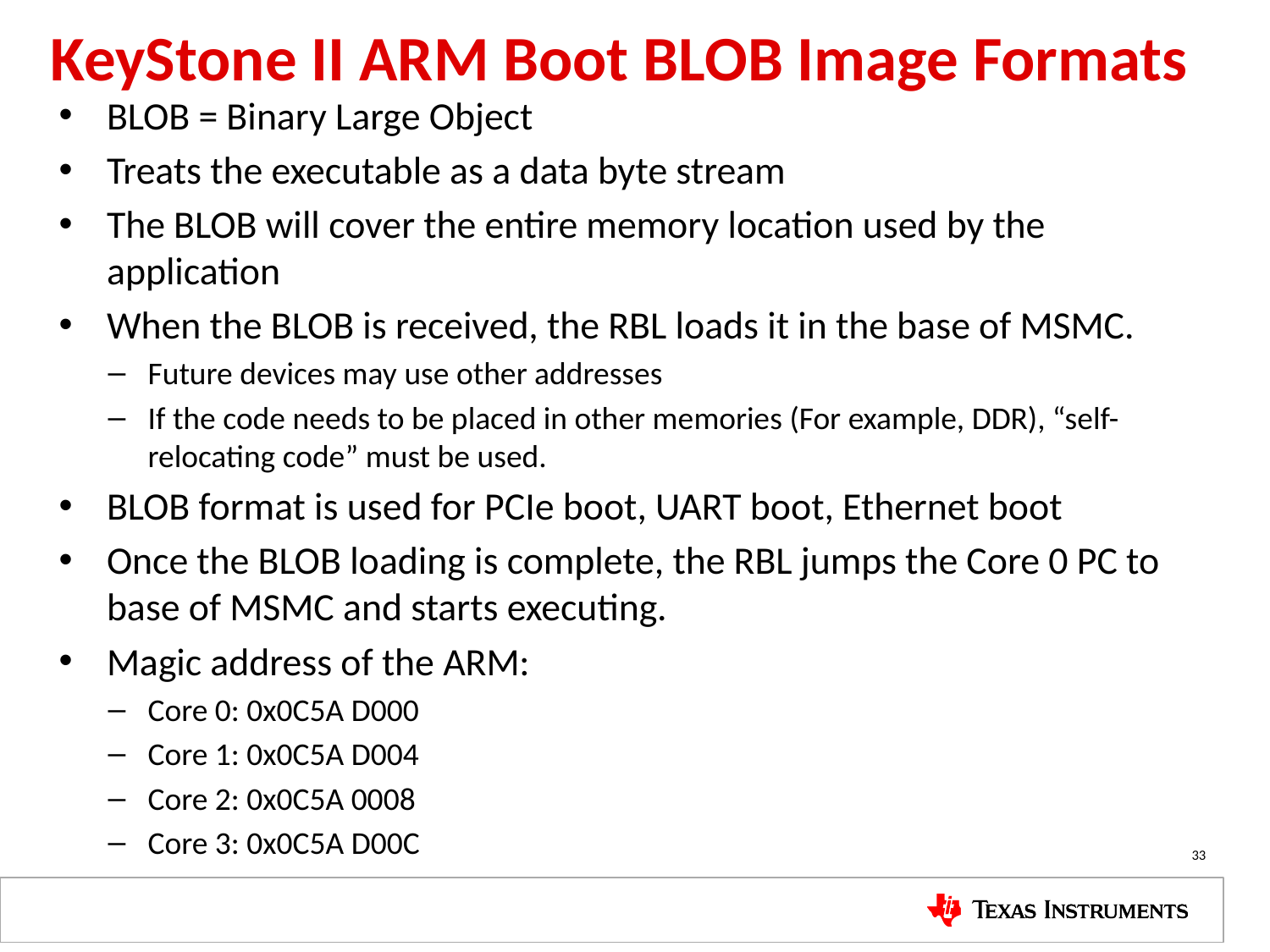

# KeyStone II ARM Boot BLOB Image Formats
BLOB = Binary Large Object
Treats the executable as a data byte stream
The BLOB will cover the entire memory location used by the application
When the BLOB is received, the RBL loads it in the base of MSMC.
Future devices may use other addresses
If the code needs to be placed in other memories (For example, DDR), “self-relocating code” must be used.
BLOB format is used for PCIe boot, UART boot, Ethernet boot
Once the BLOB loading is complete, the RBL jumps the Core 0 PC to base of MSMC and starts executing.
Magic address of the ARM:
Core 0: 0x0C5A D000
Core 1: 0x0C5A D004
Core 2: 0x0C5A 0008
Core 3: 0x0C5A D00C

33